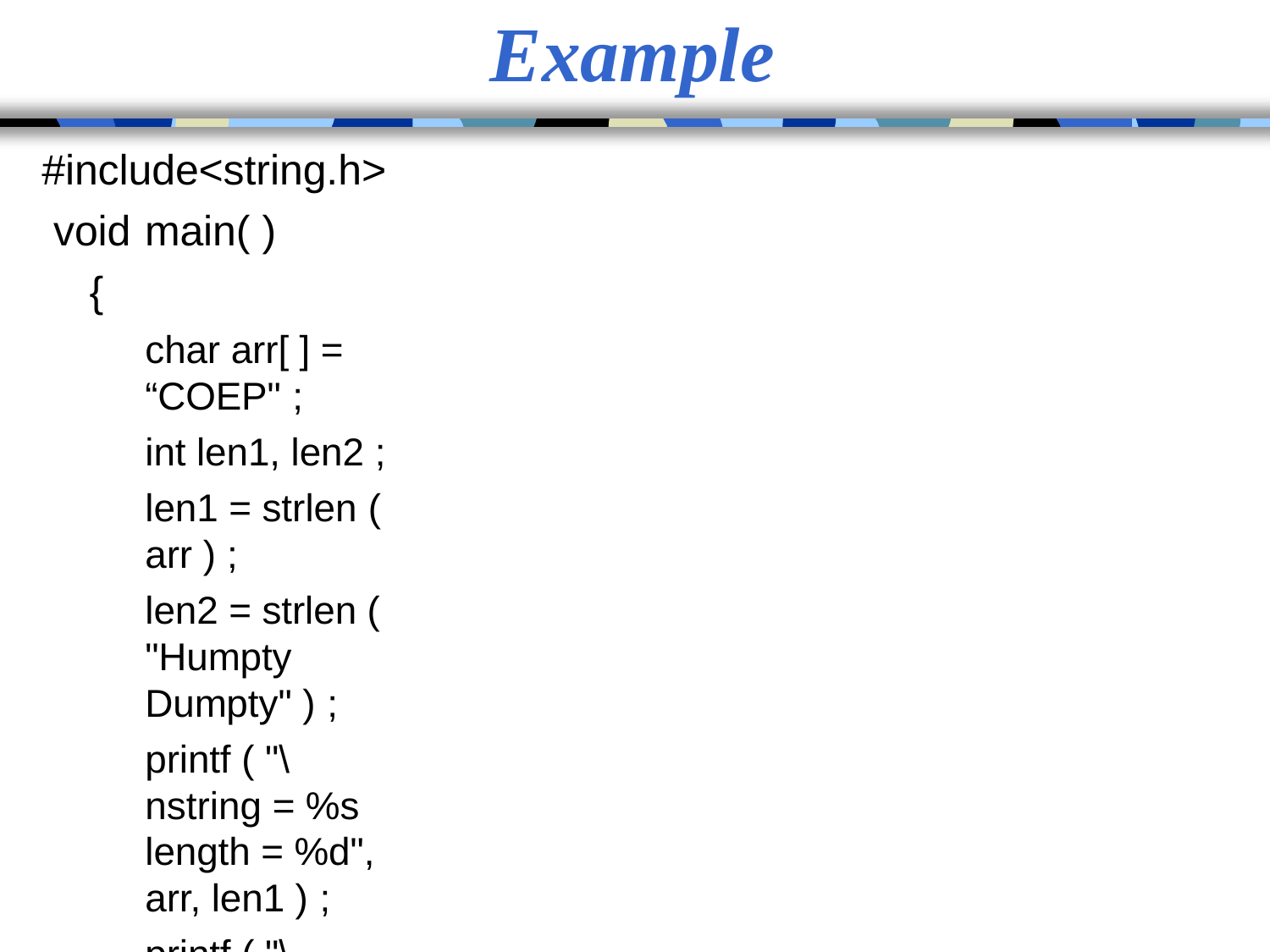

# Example
#include<string.h>  void	main( )
{
char arr[ ] = “COEP" ;
int len1, len2 ;
len1 = strlen ( arr ) ;
len2 = strlen ( "Humpty Dumpty" ) ;
printf ( "\nstring = %s length = %d", arr, len1 ) ;
printf ( "\nstring = %s length = %d", "Humpty Dumpty", len2 ) ;
}
The output would be...  string = COEP length = 4
string = Humpty Dumpty length = 13